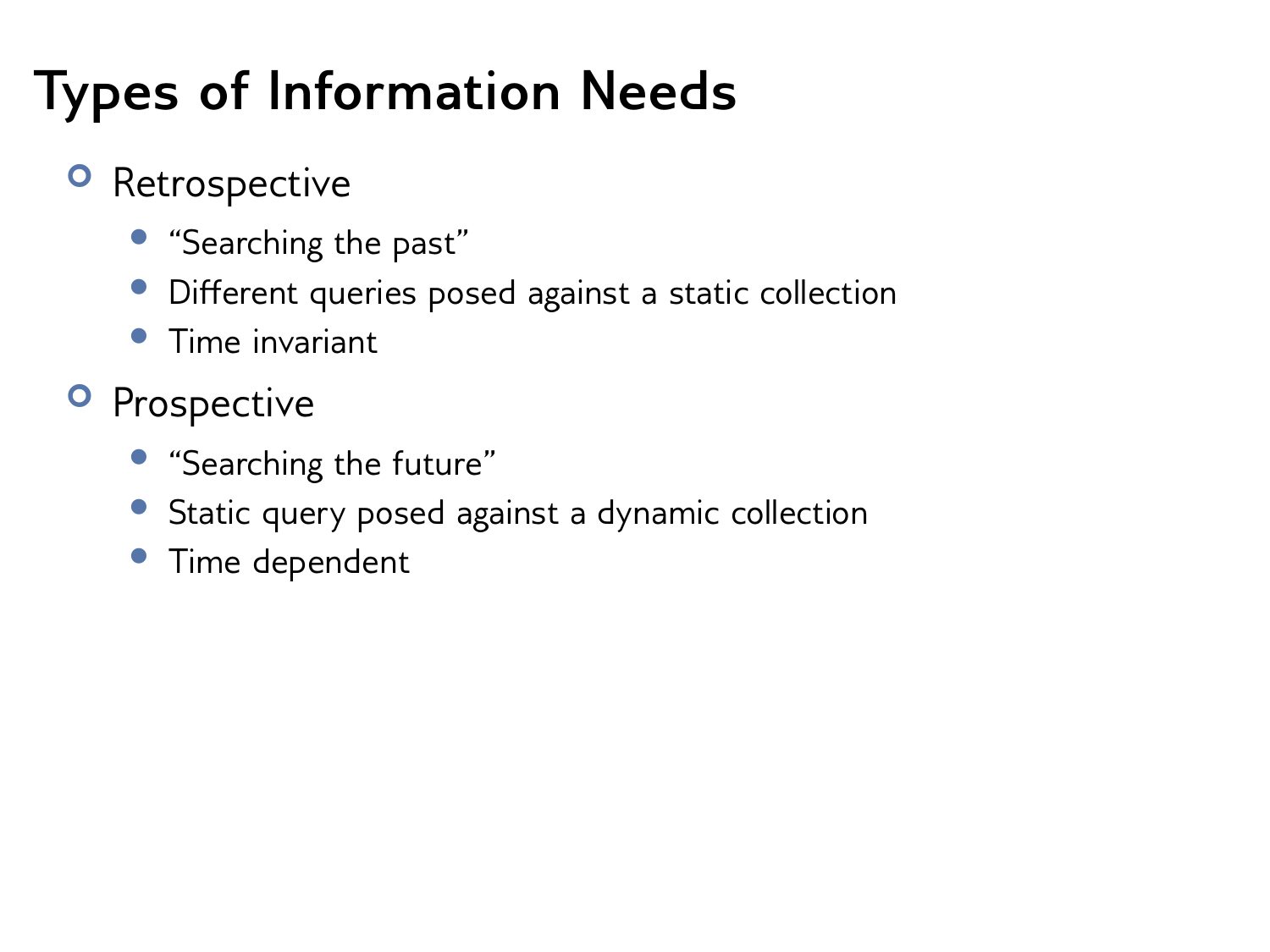

# Types of Information Needs
Retrospective
“Searching the past”
Different queries posed against a static collection
Time invariant
Prospective
“Searching the future”
Static query posed against a dynamic collection
Time dependent